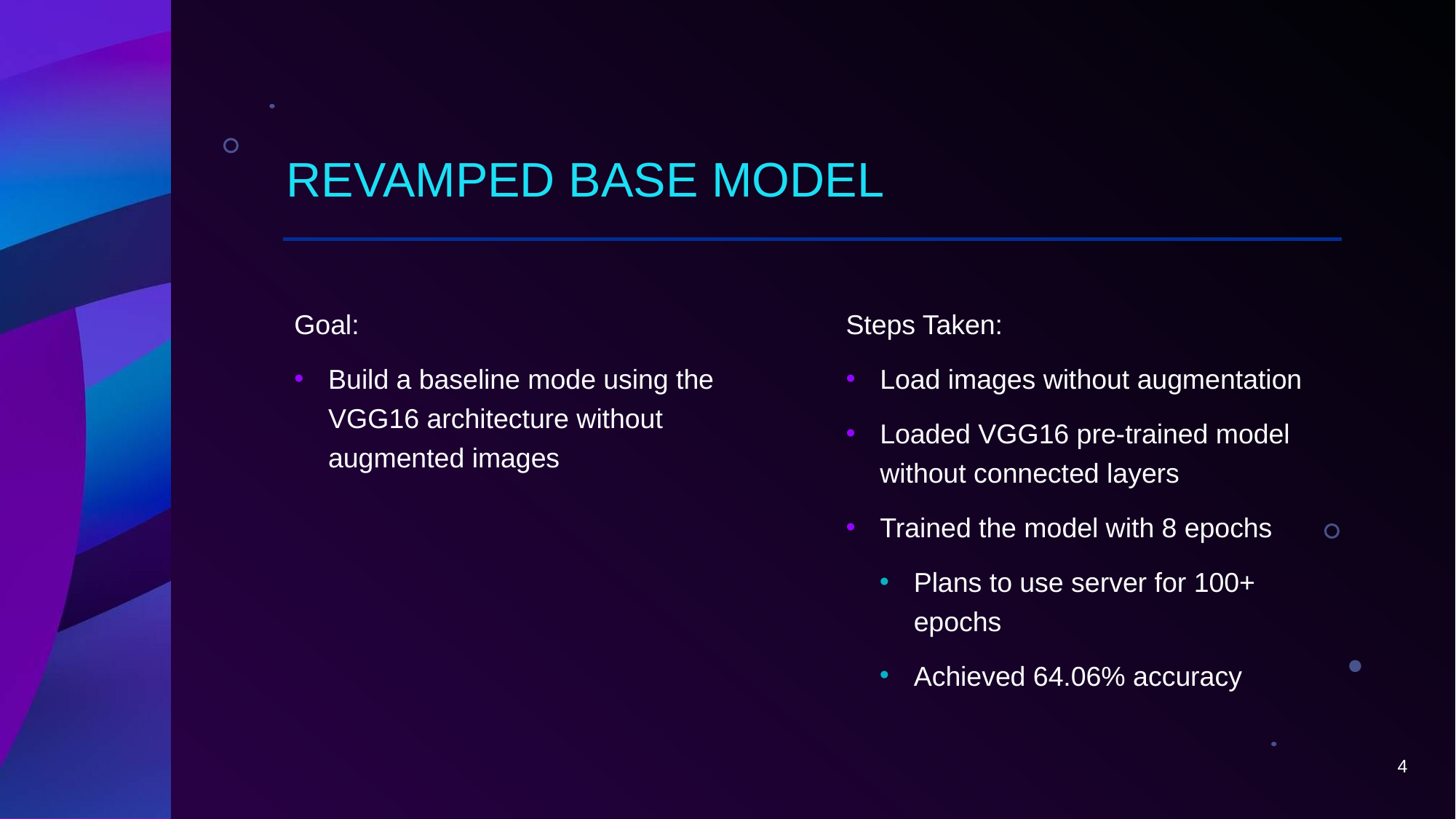

# Revamped Base Model
Goal:
Build a baseline mode using the VGG16 architecture without augmented images
Steps Taken:
Load images without augmentation
Loaded VGG16 pre-trained model without connected layers
Trained the model with 8 epochs
Plans to use server for 100+ epochs
Achieved 64.06% accuracy
4